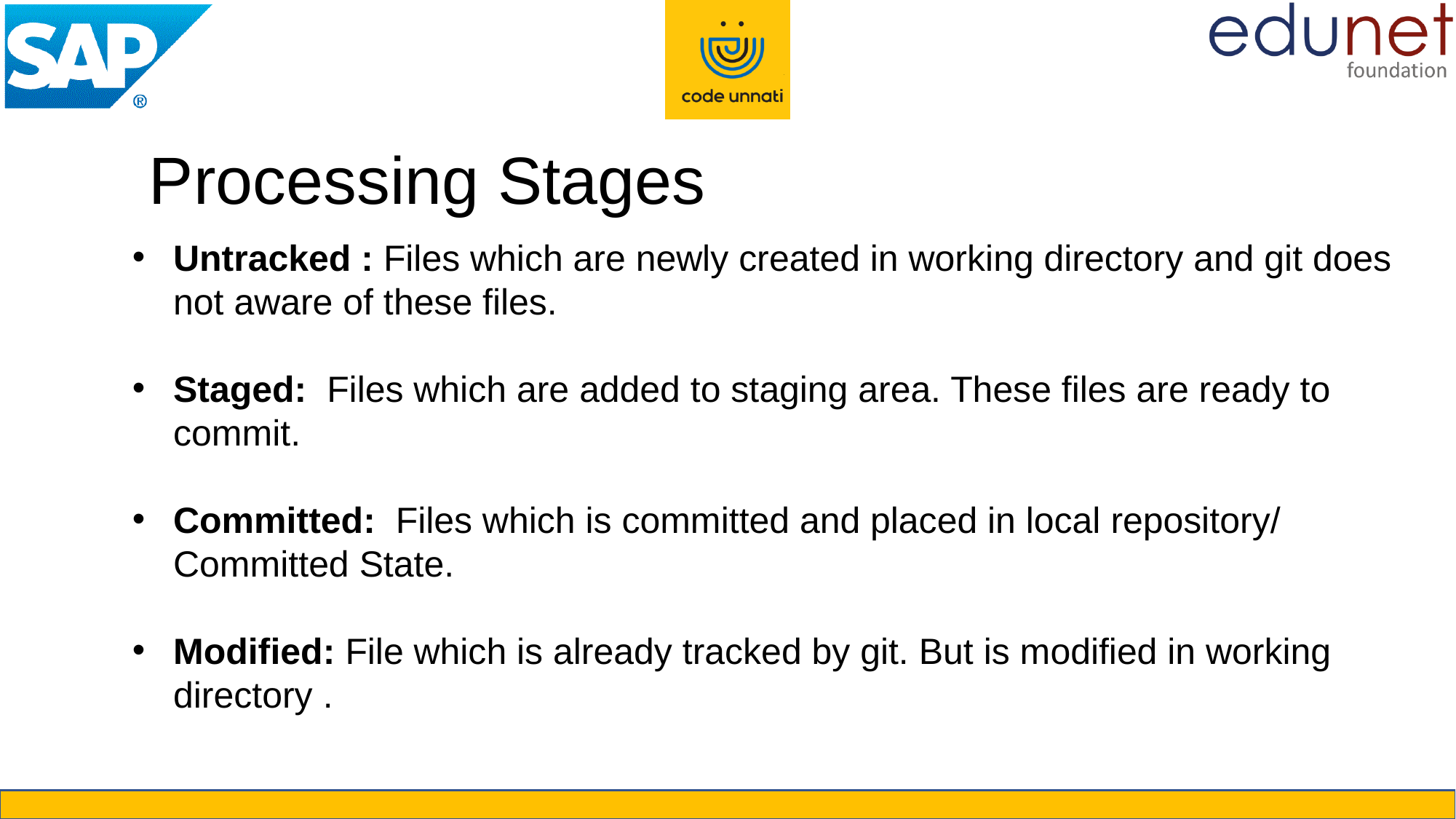

Processing Stages
Untracked : Files which are newly created in working directory and git does not aware of these files.

Staged:  Files which are added to staging area. These files are ready to commit.

Committed:  Files which is committed and placed in local repository/ Committed State.

Modified: File which is already tracked by git. But is modified in working directory .